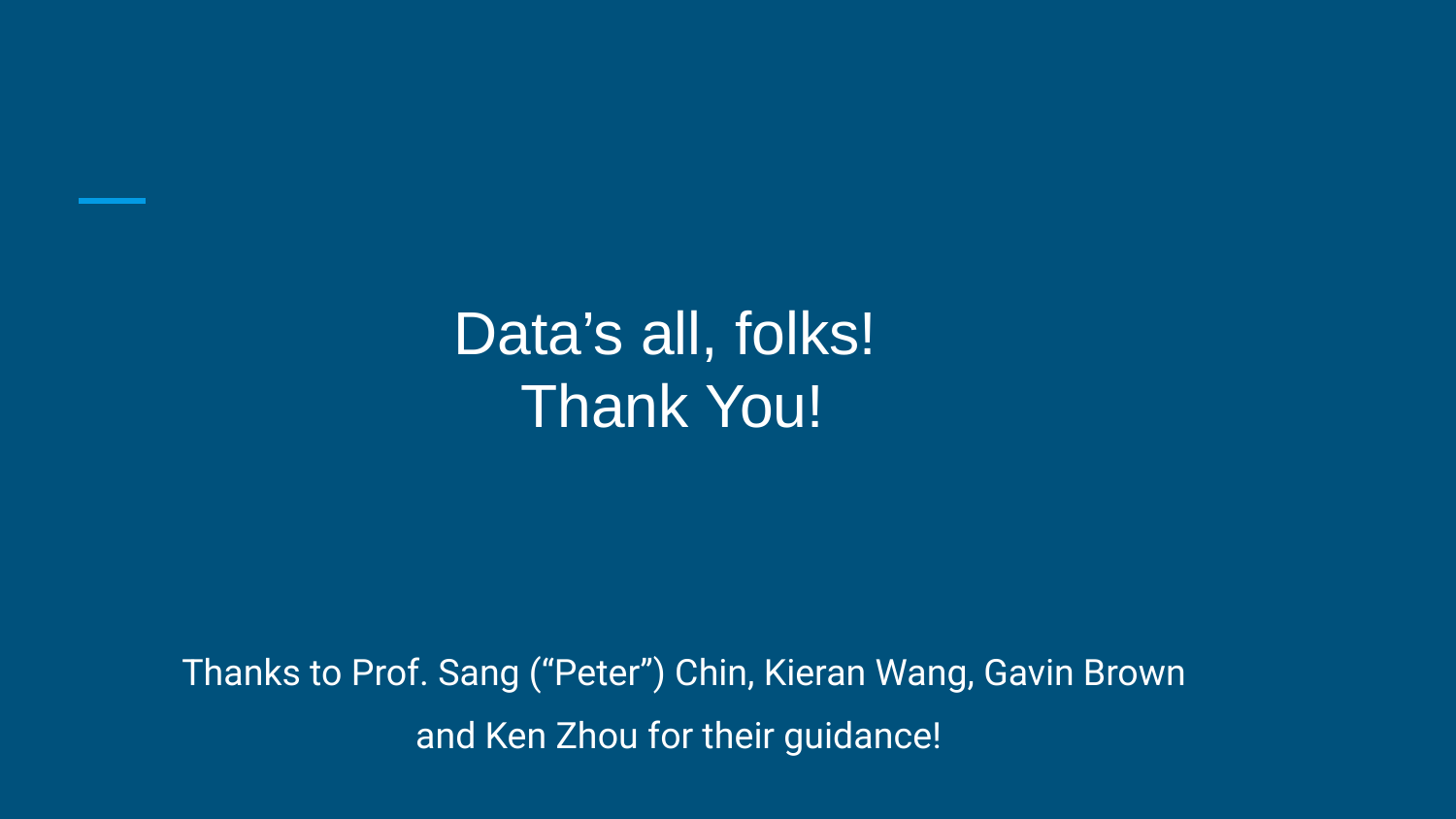

# Data’s all, folks!
    Thank You!
Thanks to Prof. Sang (“Peter”) Chin, Kieran Wang, Gavin Brown
and Ken Zhou for their guidance!